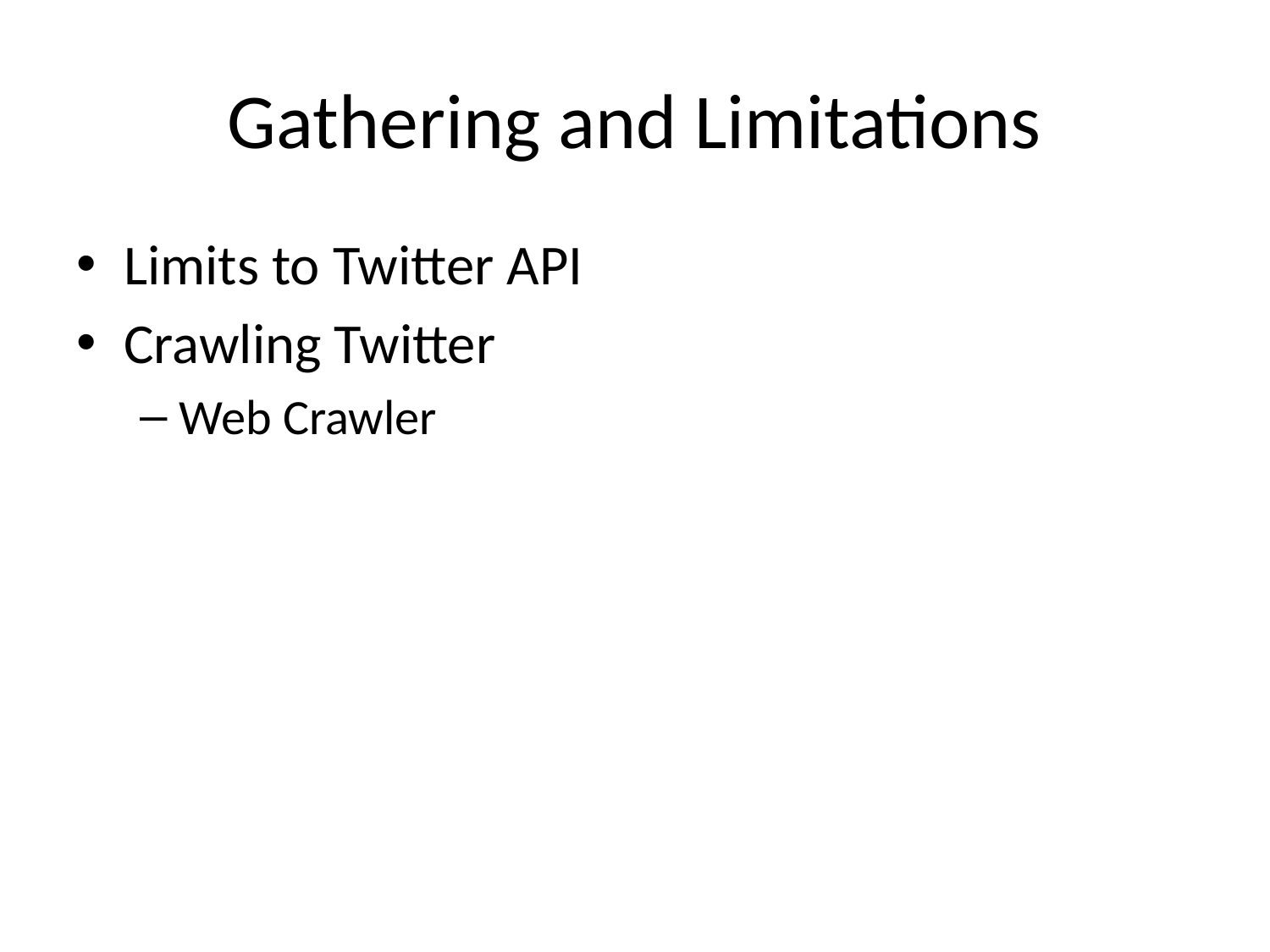

# Gathering and Limitations
Limits to Twitter API
Crawling Twitter
Web Crawler